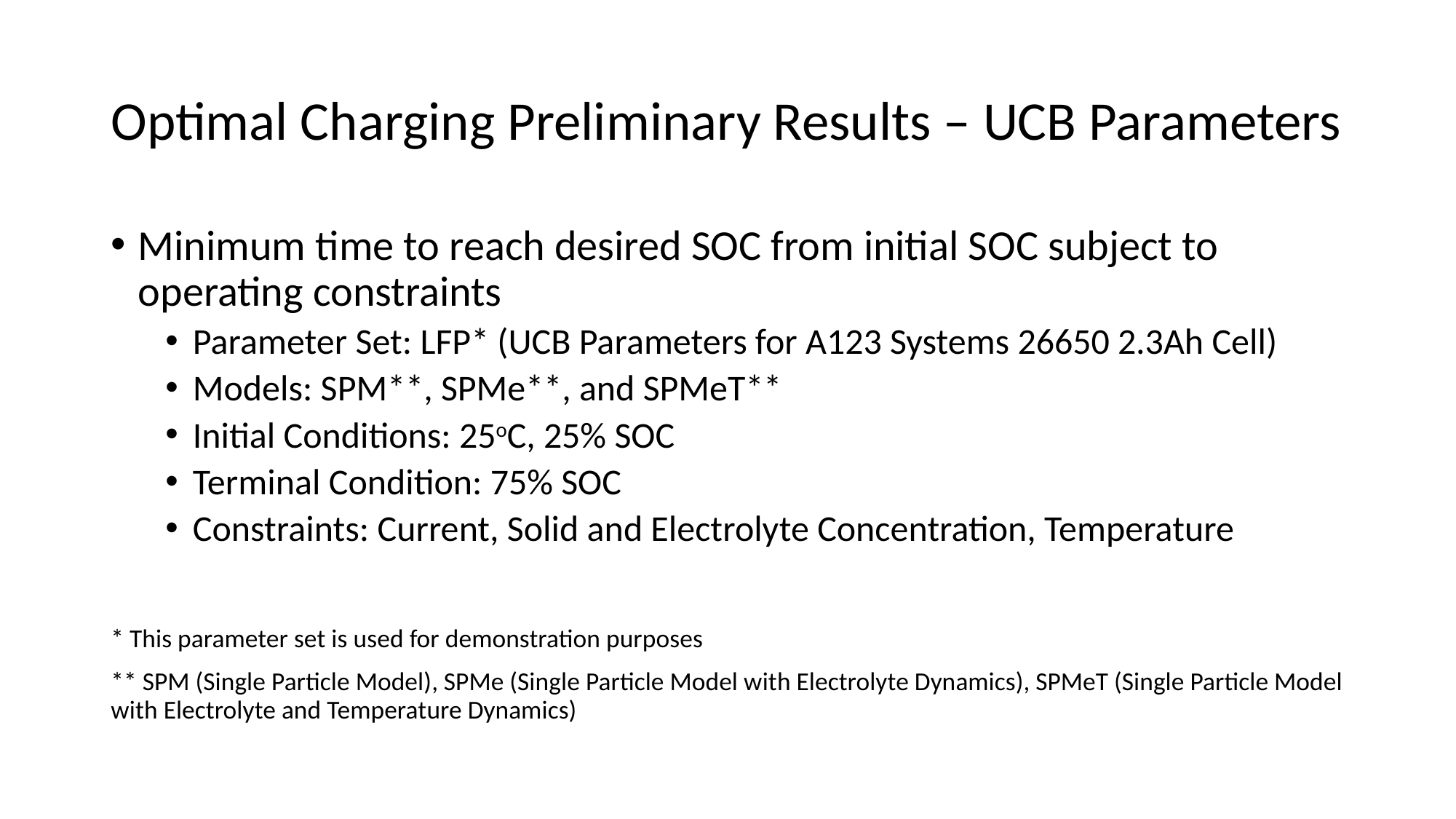

# Optimal Charging Preliminary Results – UCB Parameters
Minimum time to reach desired SOC from initial SOC subject to operating constraints
Parameter Set: LFP* (UCB Parameters for A123 Systems 26650 2.3Ah Cell)
Models: SPM**, SPMe**, and SPMeT**
Initial Conditions: 25oC, 25% SOC
Terminal Condition: 75% SOC
Constraints: Current, Solid and Electrolyte Concentration, Temperature

* This parameter set is used for demonstration purposes
** SPM (Single Particle Model), SPMe (Single Particle Model with Electrolyte Dynamics), SPMeT (Single Particle Model with Electrolyte and Temperature Dynamics)